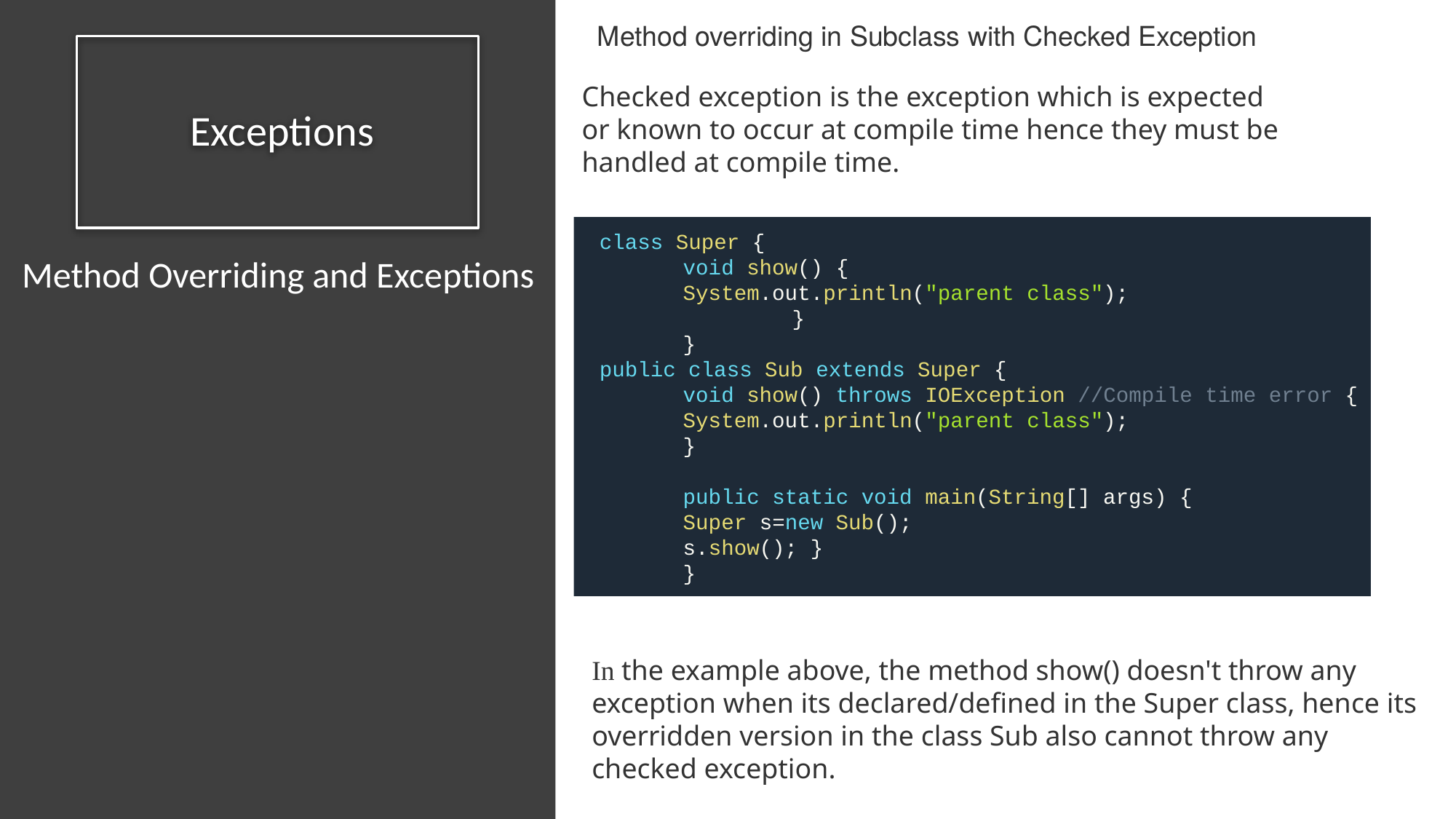

Method overriding in Subclass with Checked Exception
# Exceptions
Checked exception is the exception which is expected or known to occur at compile time hence they must be handled at compile time.
  class Super {
	void show() {
	System.out.println("parent class");
		}
	}
  public class Sub extends Super {
	void show() throws IOException //Compile time error {
	System.out.println("parent class");
	}

	public static void main(String[] args) {
	Super s=new Sub();
	s.show(); }
	}
Method Overriding and Exceptions
In the example above, the method show() doesn't throw any exception when its declared/defined in the Super class, hence its overridden version in the class Sub also cannot throw any checked exception.